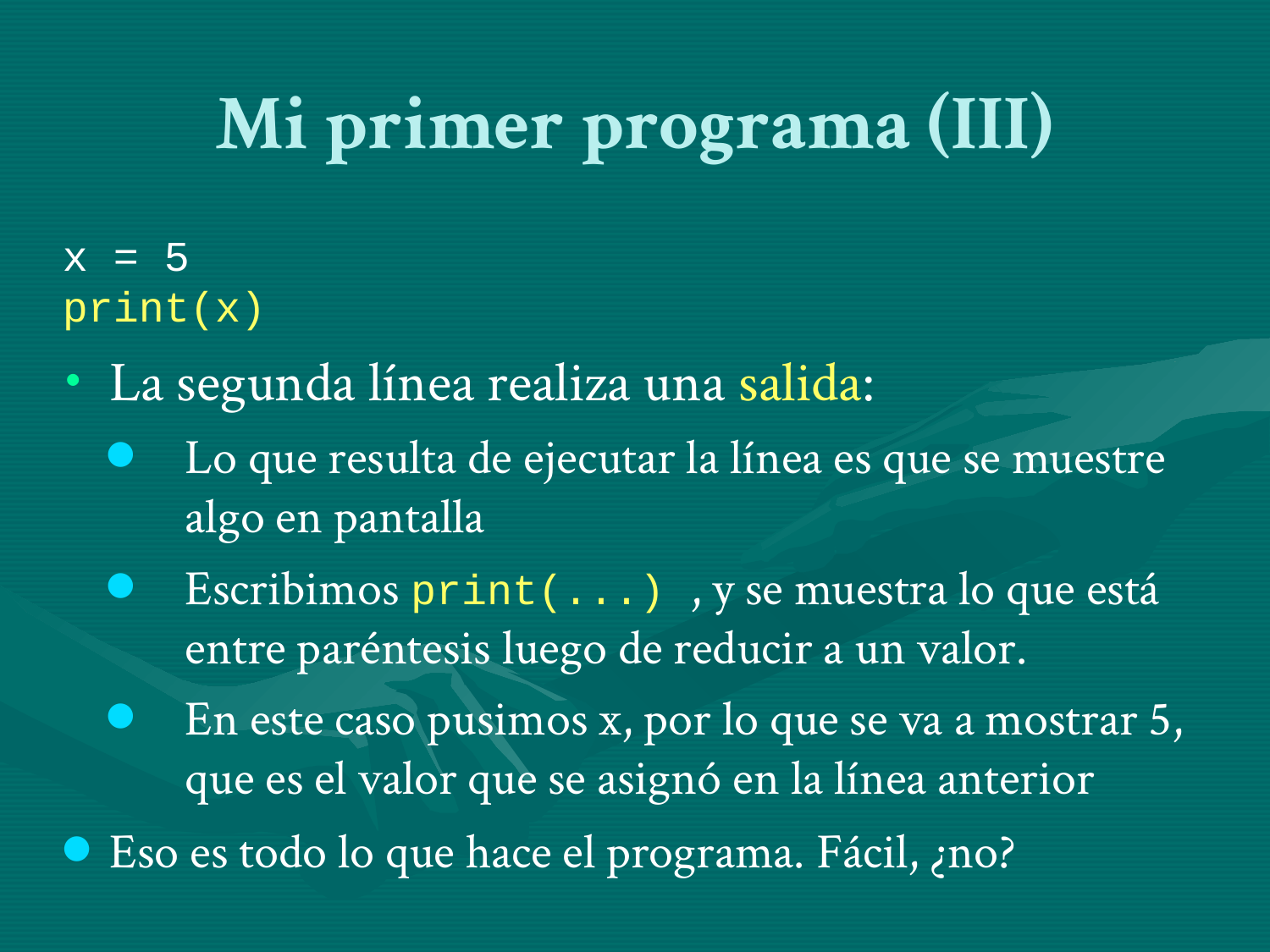

Mi primer programa (III)
x = 5
print(x)
La segunda línea realiza una salida:
Lo que resulta de ejecutar la línea es que se muestre algo en pantalla
Escribimos print(...) , y se muestra lo que está entre paréntesis luego de reducir a un valor.
En este caso pusimos x, por lo que se va a mostrar 5, que es el valor que se asignó en la línea anterior
Eso es todo lo que hace el programa. Fácil, ¿no?